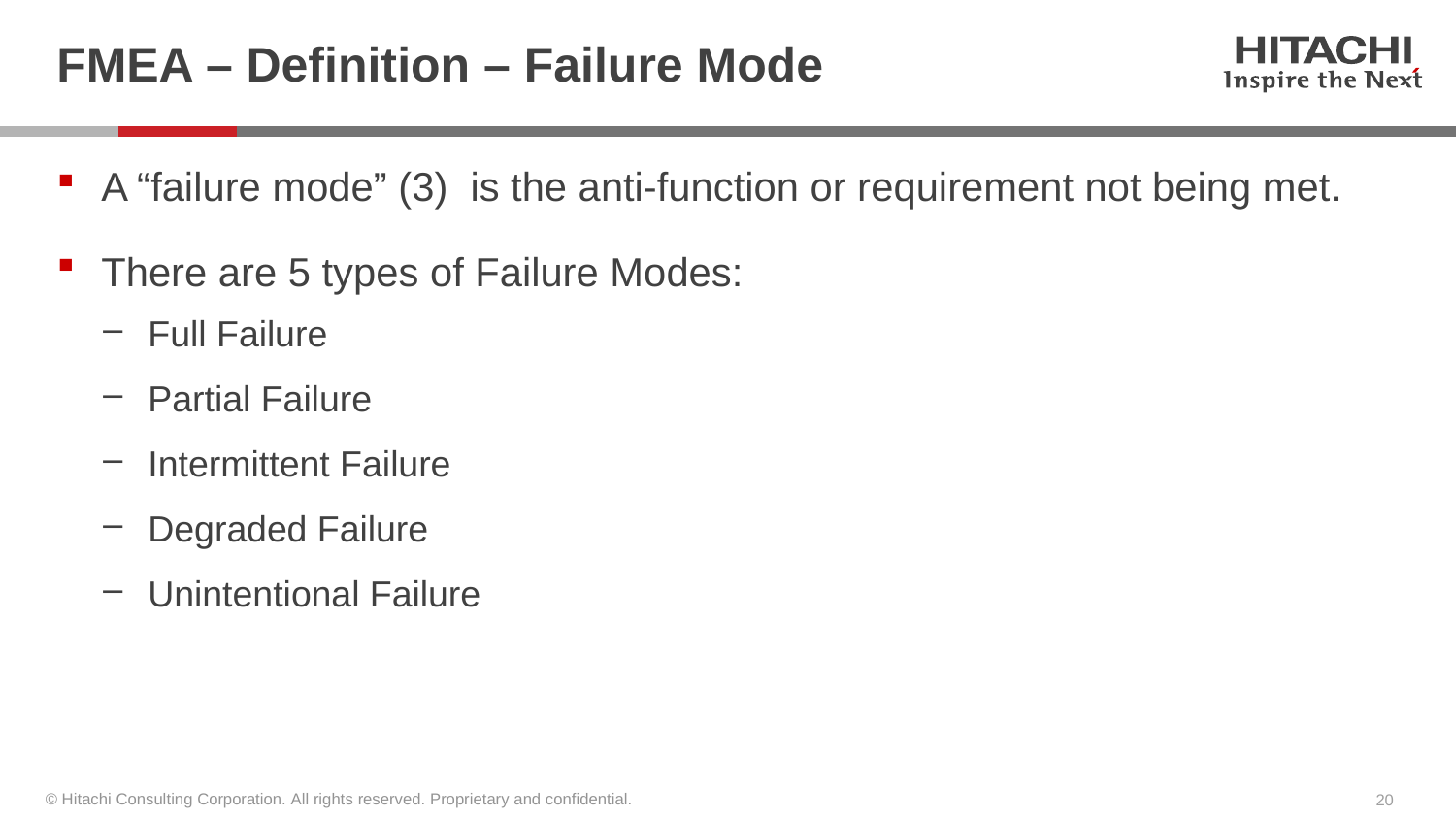

# FMEA – Definition – Failure Mode
A “failure mode” (3)  is the anti-function or requirement not being met.
There are 5 types of Failure Modes:
Full Failure
Partial Failure
Intermittent Failure
Degraded Failure
Unintentional Failure